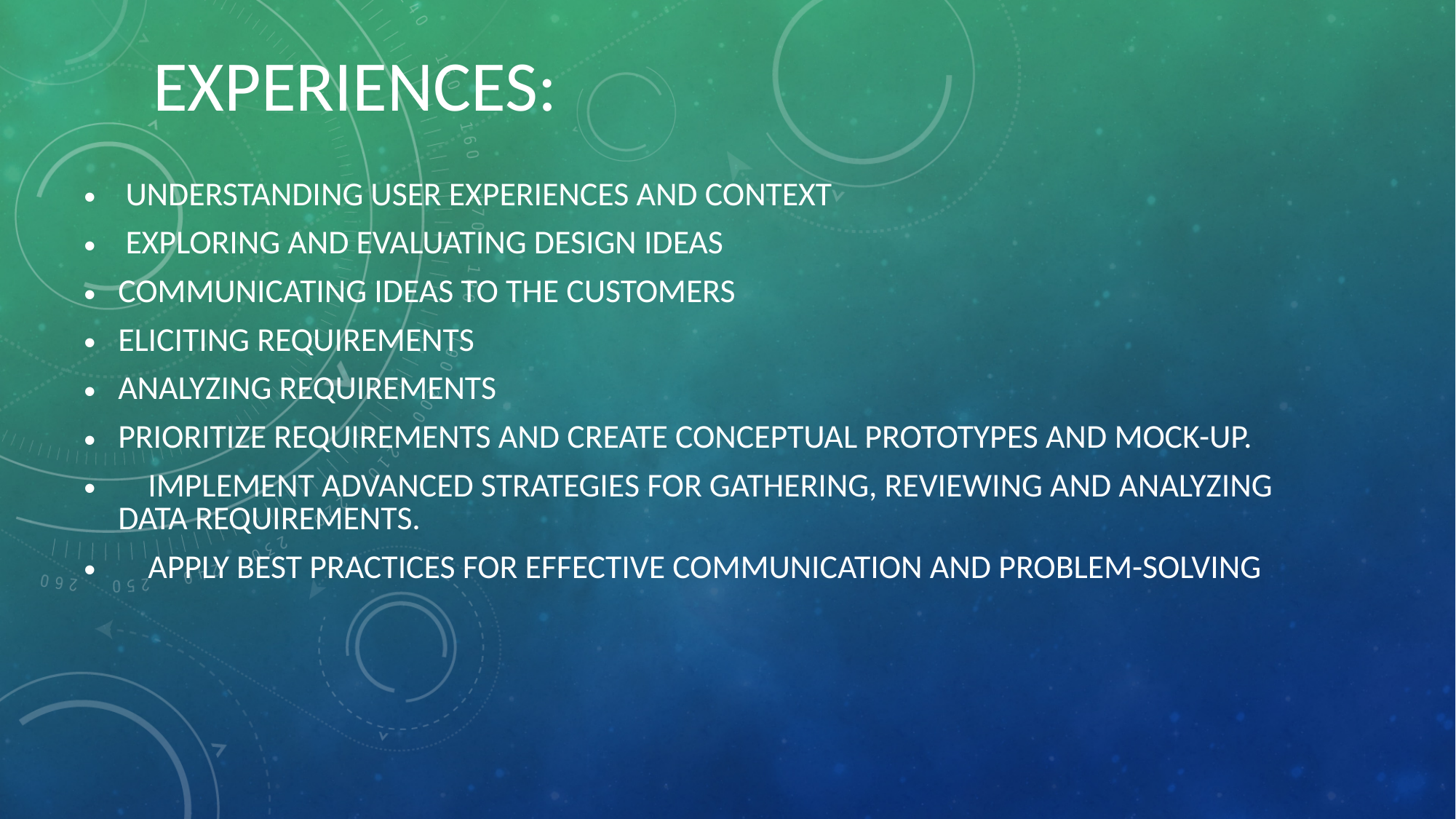

# Experiences:
 Understanding user experiences and context
 Exploring and evaluating design ideas
Communicating ideas to the customers
Eliciting requirements
Analyzing requirements
Prioritize requirements and create conceptual prototypes and mock-up.
    Implement advanced strategies for gathering, reviewing and analyzing data requirements.
    Apply best practices for effective communication and problem-solving